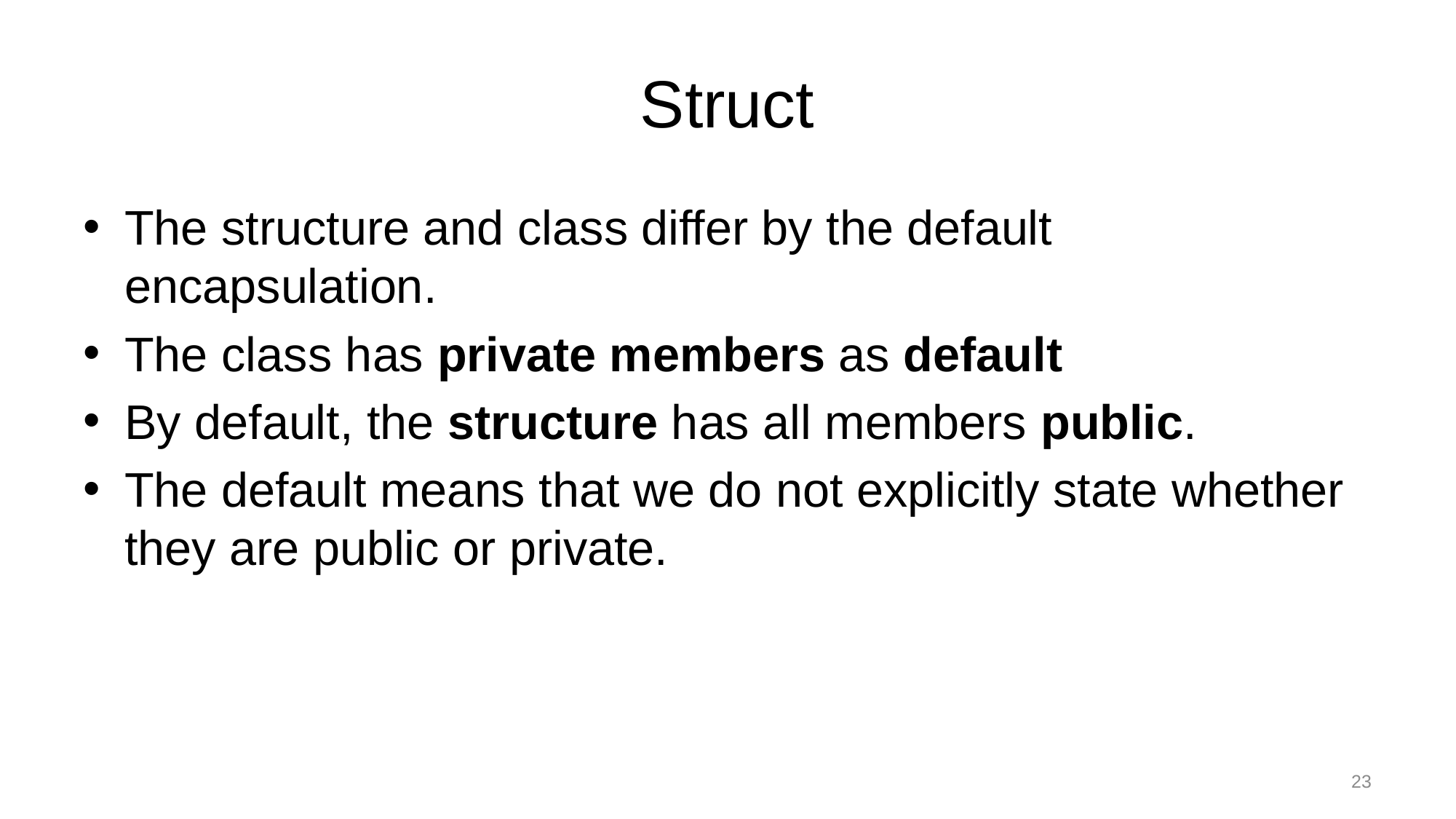

# Struct
The structure and class differ by the default encapsulation.
The class has private members as default
By default, the structure has all members public.
The default means that we do not explicitly state whether they are public or private.
23